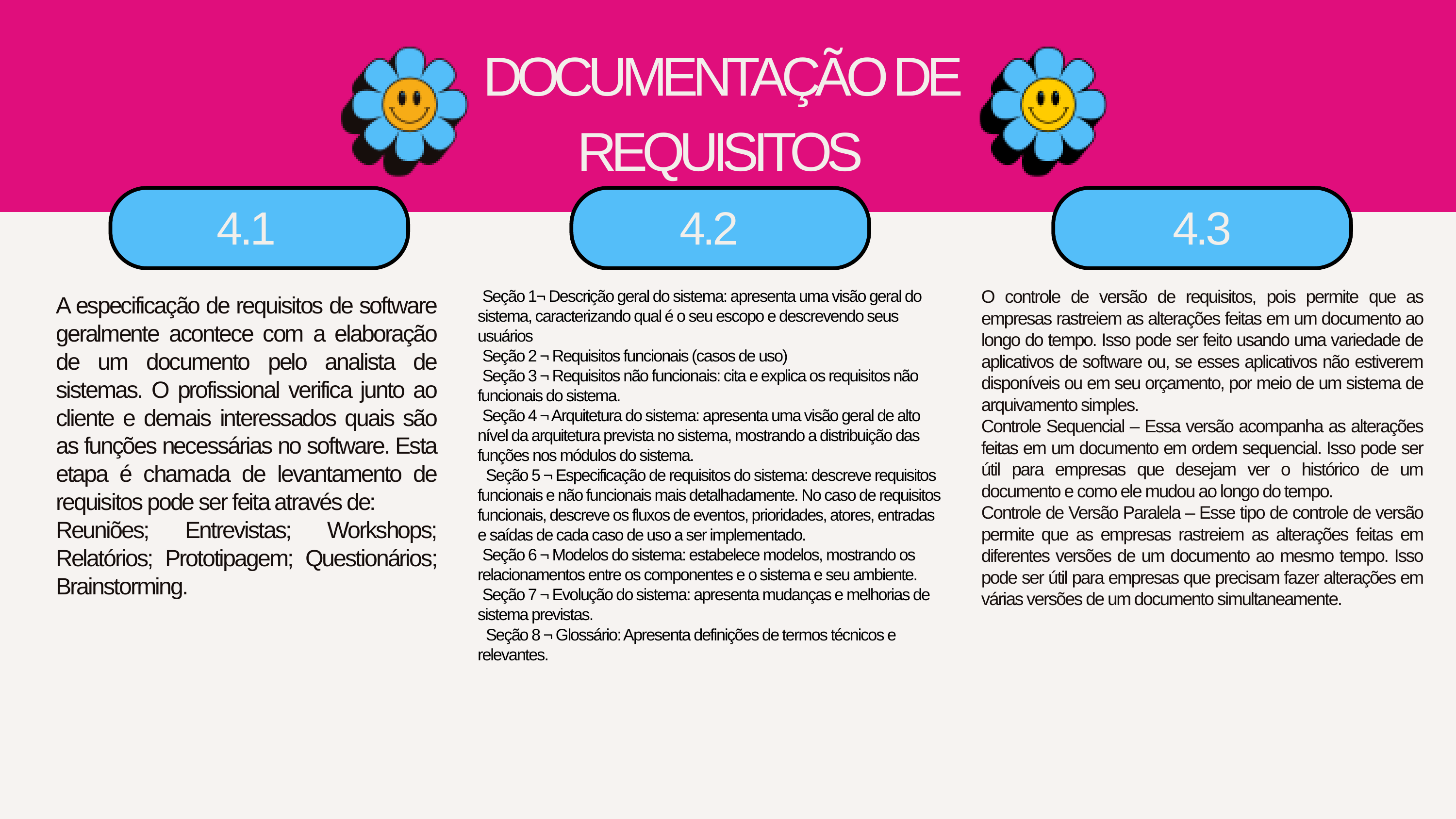

DOCUMENTAÇÃO DE REQUISITOS

4.1
4.2
4.3
 Seção 1¬ Descrição geral do sistema: apresenta uma visão geral do sistema, caracterizando qual é o seu escopo e descrevendo seus usuários
 Seção 2 ¬ Requisitos funcionais (casos de uso)
 Seção 3 ¬ Requisitos não funcionais: cita e explica os requisitos não funcionais do sistema.
 Seção 4 ¬ Arquitetura do sistema: apresenta uma visão geral de alto nível da arquitetura prevista no sistema, mostrando a distribuição das funções nos módulos do sistema.
  Seção 5 ¬ Especificação de requisitos do sistema: descreve requisitos funcionais e não funcionais mais detalhadamente. No caso de requisitos funcionais, descreve os fluxos de eventos, prioridades, atores, entradas e saídas de cada caso de uso a ser implementado.
 Seção 6 ¬ Modelos do sistema: estabelece modelos, mostrando os relacionamentos entre os componentes e o sistema e seu ambiente.
 Seção 7 ¬ Evolução do sistema: apresenta mudanças e melhorias de sistema previstas.
  Seção 8 ¬ Glossário: Apresenta definições de termos técnicos e relevantes.

O controle de versão de requisitos, pois permite que as empresas rastreiem as alterações feitas em um documento ao longo do tempo. Isso pode ser feito usando uma variedade de aplicativos de software ou, se esses aplicativos não estiverem disponíveis ou em seu orçamento, por meio de um sistema de arquivamento simples.
Controle Sequencial – Essa versão acompanha as alterações feitas em um documento em ordem sequencial. Isso pode ser útil para empresas que desejam ver o histórico de um documento e como ele mudou ao longo do tempo.
Controle de Versão Paralela – Esse tipo de controle de versão permite que as empresas rastreiem as alterações feitas em diferentes versões de um documento ao mesmo tempo. Isso pode ser útil para empresas que precisam fazer alterações em várias versões de um documento simultaneamente.
A especificação de requisitos de software geralmente acontece com a elaboração de um documento pelo analista de sistemas. O profissional verifica junto ao cliente e demais interessados quais são as funções necessárias no software. Esta etapa é chamada de levantamento de requisitos pode ser feita através de:
Reuniões; Entrevistas; Workshops; Relatórios; Prototipagem; Questionários; Brainstorming.